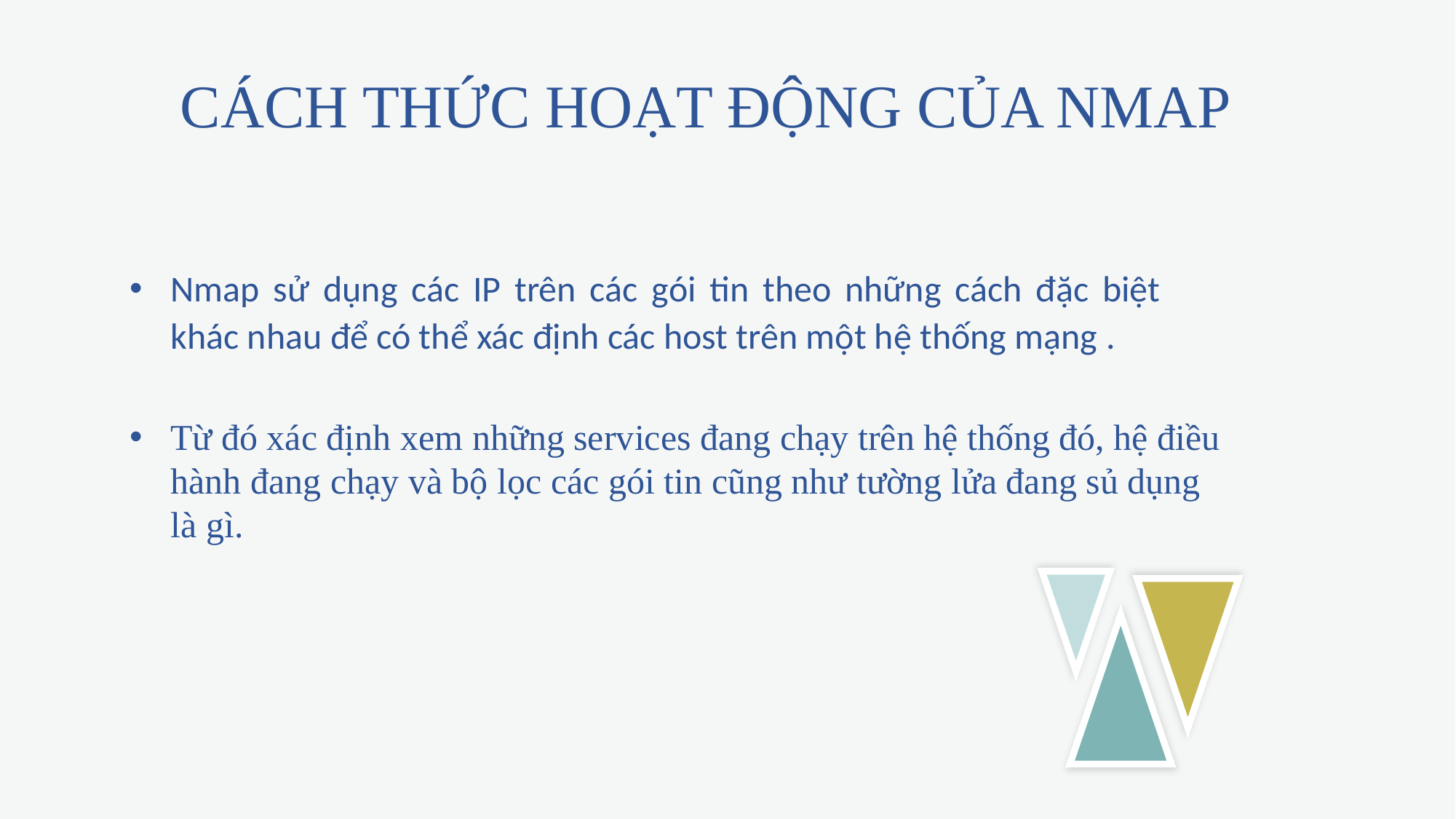

CÁCH THỨC HOẠT ĐỘNG CỦA NMAP
Nmap sử dụng các IP trên các gói tin theo những cách đặc biệt khác nhau để có thể xác định các host trên một hệ thống mạng .
Từ đó xác định xem những services đang chạy trên hệ thống đó, hệ điều hành đang chạy và bộ lọc các gói tin cũng như tường lửa đang sủ dụng là gì.